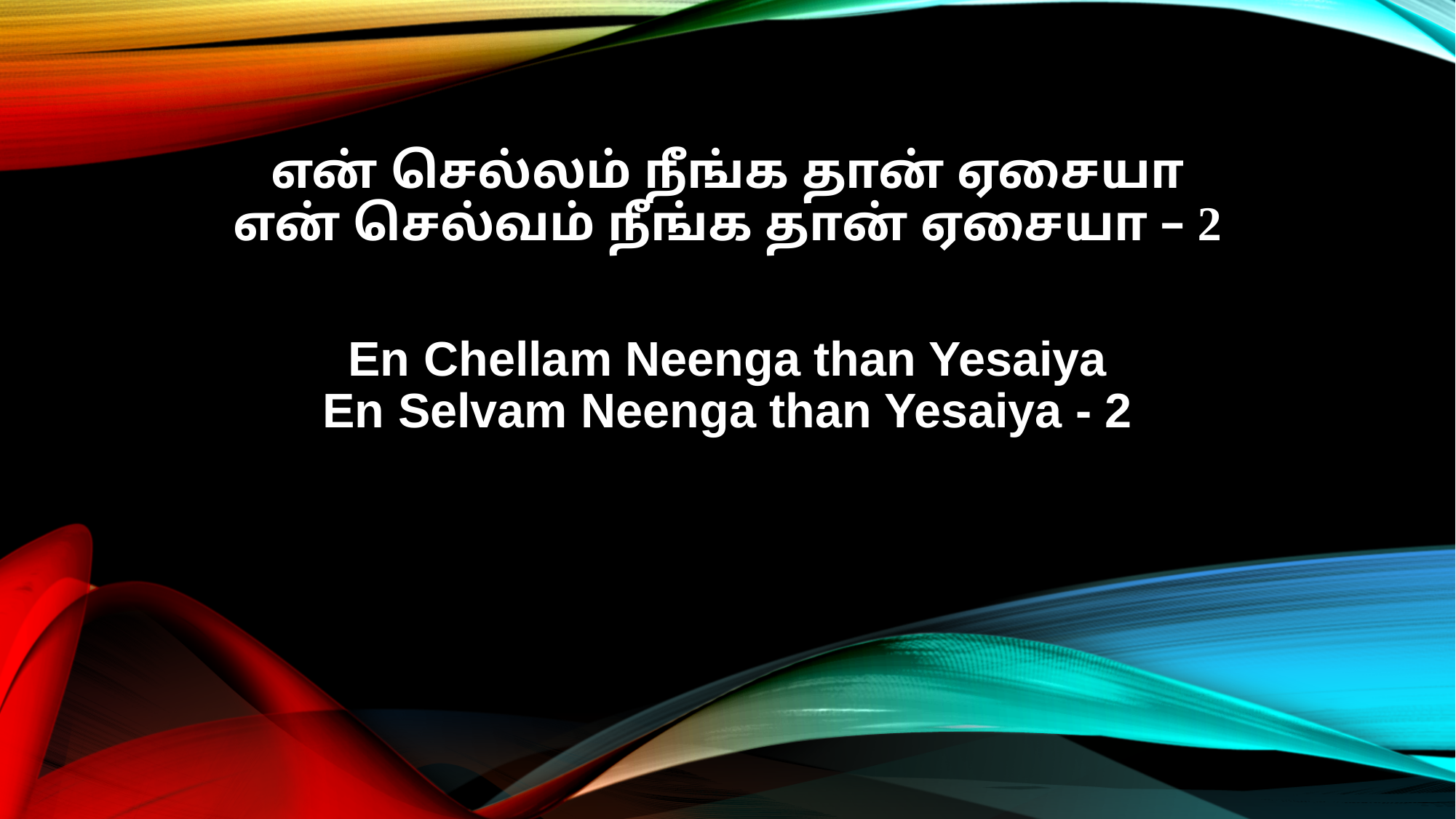

என் செல்லம் நீங்க தான் ஏசையா
என் செல்வம் நீங்க தான் ஏசையா – 2

En Chellam Neenga than Yesaiya
En Selvam Neenga than Yesaiya - 2